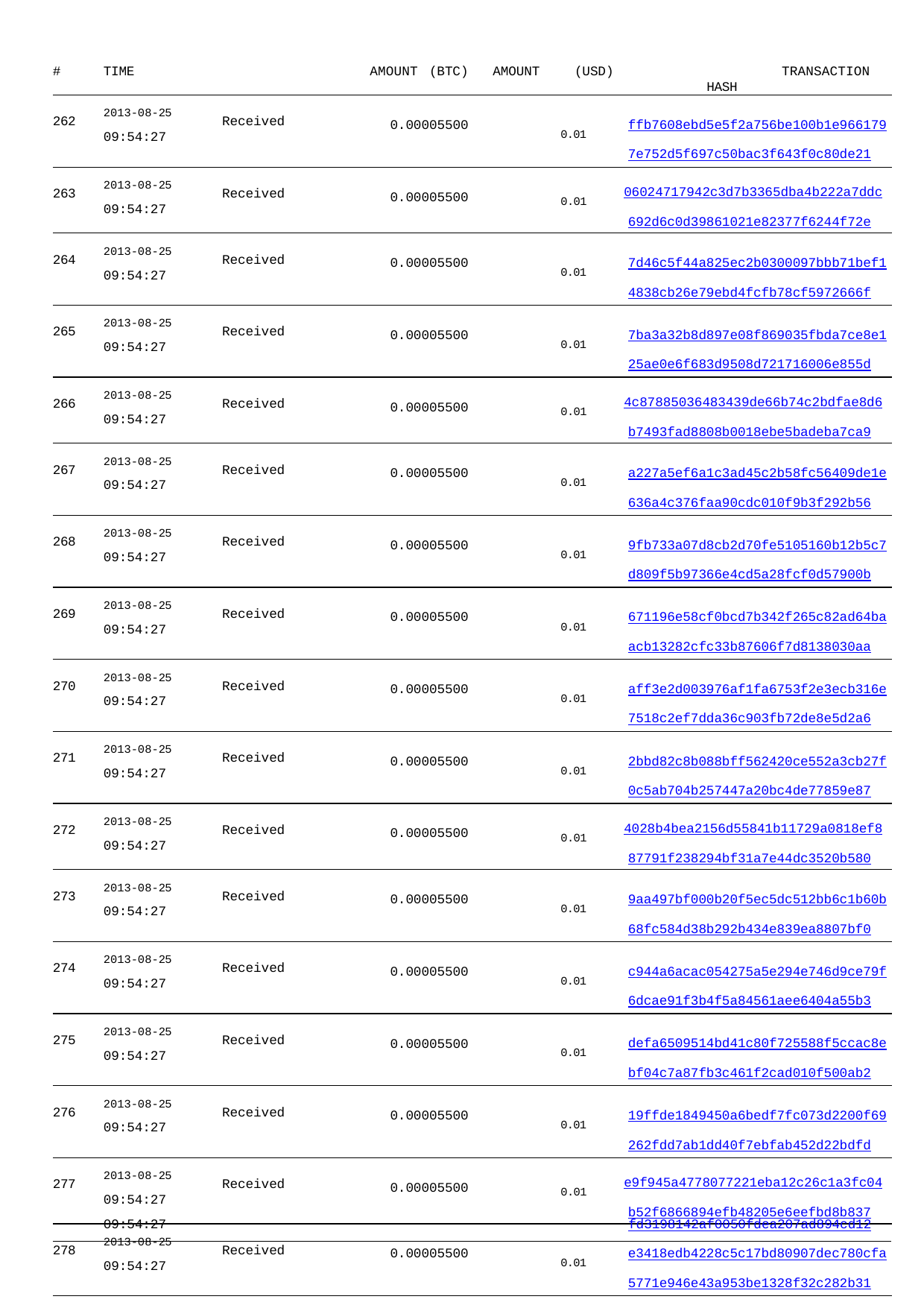

| # TIME | AMOUNT (BTC) | AMOUNT | (USD) TRANSACTION HASH |
| --- | --- | --- | --- |
| 262 2013-08-25 Received 09:54:27 | 0.00005500 |  | 0.01 ffb7608ebd5e5f2a756be100b1e966179 7e752d5f697c50bac3f643f0c80de21 |
| 263 2013-08-25 Received 09:54:27 | 0.00005500 |  | 0.01 06024717942c3d7b3365dba4b222a7ddc 692d6c0d39861021e82377f6244f72e |
| 264 2013-08-25 Received 09:54:27 | 0.00005500 |  | 0.01 7d46c5f44a825ec2b0300097bbb71bef1 4838cb26e79ebd4fcfb78cf5972666f |
| 265 2013-08-25 Received 09:54:27 | 0.00005500 |  | 0.01 7ba3a32b8d897e08f869035fbda7ce8e1 25ae0e6f683d9508d721716006e855d |
| 266 2013-08-25 Received 09:54:27 | 0.00005500 |  | 0.01 4c87885036483439de66b74c2bdfae8d6 b7493fad8808b0018ebe5badeba7ca9 |
| 267 2013-08-25 Received 09:54:27 | 0.00005500 |  | 0.01 a227a5ef6a1c3ad45c2b58fc56409de1e 636a4c376faa90cdc010f9b3f292b56 |
| 268 2013-08-25 Received 09:54:27 | 0.00005500 |  | 0.01 9fb733a07d8cb2d70fe5105160b12b5c7 d809f5b97366e4cd5a28fcf0d57900b |
| 269 2013-08-25 Received 09:54:27 | 0.00005500 |  | 0.01 671196e58cf0bcd7b342f265c82ad64ba acb13282cfc33b87606f7d8138030aa |
| 270 2013-08-25 Received 09:54:27 | 0.00005500 |  | 0.01 aff3e2d003976af1fa6753f2e3ecb316e 7518c2ef7dda36c903fb72de8e5d2a6 |
| 271 2013-08-25 Received 09:54:27 | 0.00005500 |  | 0.01 2bbd82c8b088bff562420ce552a3cb27f 0c5ab704b257447a20bc4de77859e87 |
| 272 2013-08-25 Received 09:54:27 | 0.00005500 |  | 0.01 4028b4bea2156d55841b11729a0818ef8 87791f238294bf31a7e44dc3520b580 |
| 273 2013-08-25 Received 09:54:27 | 0.00005500 |  | 0.01 9aa497bf000b20f5ec5dc512bb6c1b60b 68fc584d38b292b434e839ea8807bf0 |
| 274 2013-08-25 Received 09:54:27 | 0.00005500 |  | 0.01 c944a6acac054275a5e294e746d9ce79f 6dcae91f3b4f5a84561aee6404a55b3 |
| 275 2013-08-25 Received 09:54:27 | 0.00005500 |  | 0.01 defa6509514bd41c80f725588f5ccac8e bf04c7a87fb3c461f2cad010f500ab2 |
| 276 2013-08-25 Received 09:54:27 | 0.00005500 |  | 0.01 19ffde1849450a6bedf7fc073d2200f69 262fdd7ab1dd40f7ebfab452d22bdfd |
| 277 2013-08-25 Received 09:54:27 | 0.00005500 |  | 0.01 e9f945a4778077221eba12c26c1a3fc04 b52f6866894efb48205e6eefbd8b837 |
| 278 2013-08-25 Received 09:54:27 | 0.00005500 |  | 0.01 e3418edb4228c5c17bd80907dec780cfa 5771e946e43a953be1328f32c282b31 |
| 279 2013-08-25 Received 09:54:27 | 0.00005500 |  | 0.01 b74cdf3ace724a623cbc63275ebdf946c dfc924585f62a8a2b4675099b545975 |
| 280 2013-08-25 Received | 0.00005500 |  | 0.01 0bd68c6918feb7cc1f6ac1b966a956a4b |
09:54:27
fd3198142af0050fdea207ad894cd12